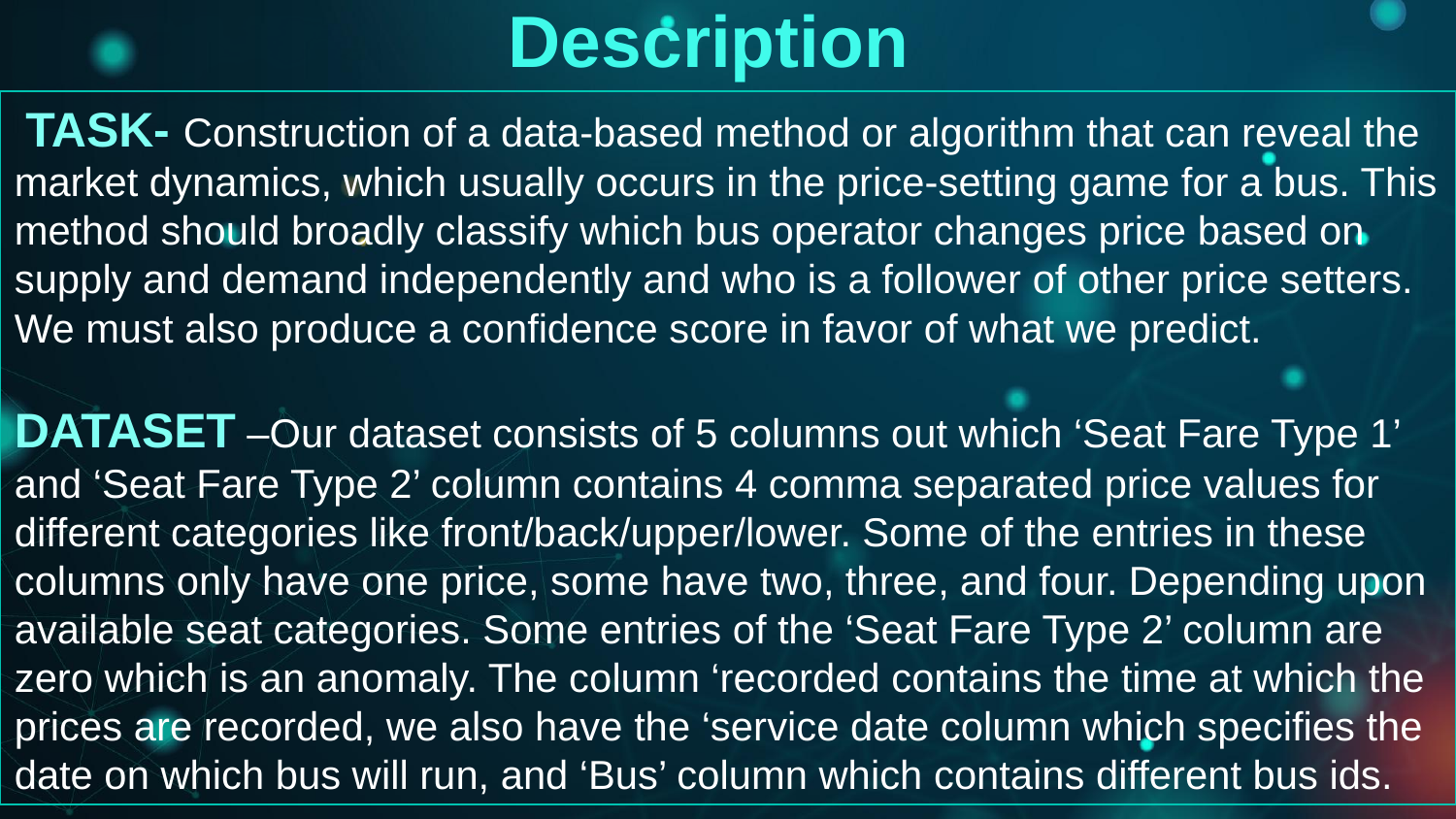

# Description
 TASK- Construction of a data-based method or algorithm that can reveal the market dynamics, which usually occurs in the price-setting game for a bus. This method should broadly classify which bus operator changes price based on supply and demand independently and who is a follower of other price setters. We must also produce a confidence score in favor of what we predict.

DATASET –Our dataset consists of 5 columns out which ‘Seat Fare Type 1’ and ‘Seat Fare Type 2’ column contains 4 comma separated price values for different categories like front/back/upper/lower. Some of the entries in these columns only have one price, some have two, three, and four. Depending upon available seat categories. Some entries of the ‘Seat Fare Type 2’ column are zero which is an anomaly. The column ‘recorded contains the time at which the prices are recorded, we also have the ‘service date column which specifies the date on which bus will run, and ‘Bus’ column which contains different bus ids.